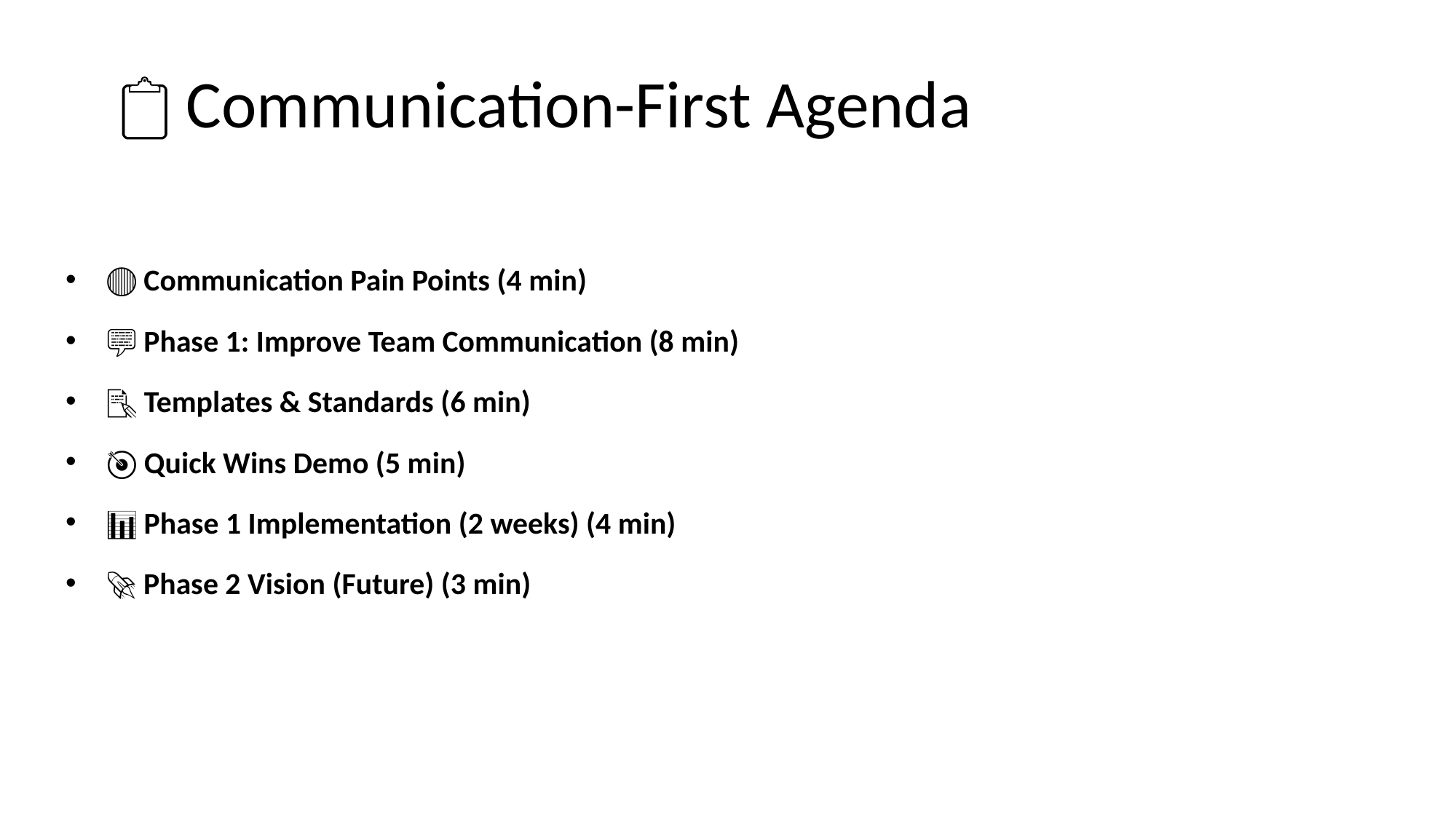

# 📋 Communication-First Agenda

🔴 Communication Pain Points (4 min)
💬 Phase 1: Improve Team Communication (8 min)
📝 Templates & Standards (6 min)
🎯 Quick Wins Demo (5 min)
📊 Phase 1 Implementation (2 weeks) (4 min)
🚀 Phase 2 Vision (Future) (3 min)